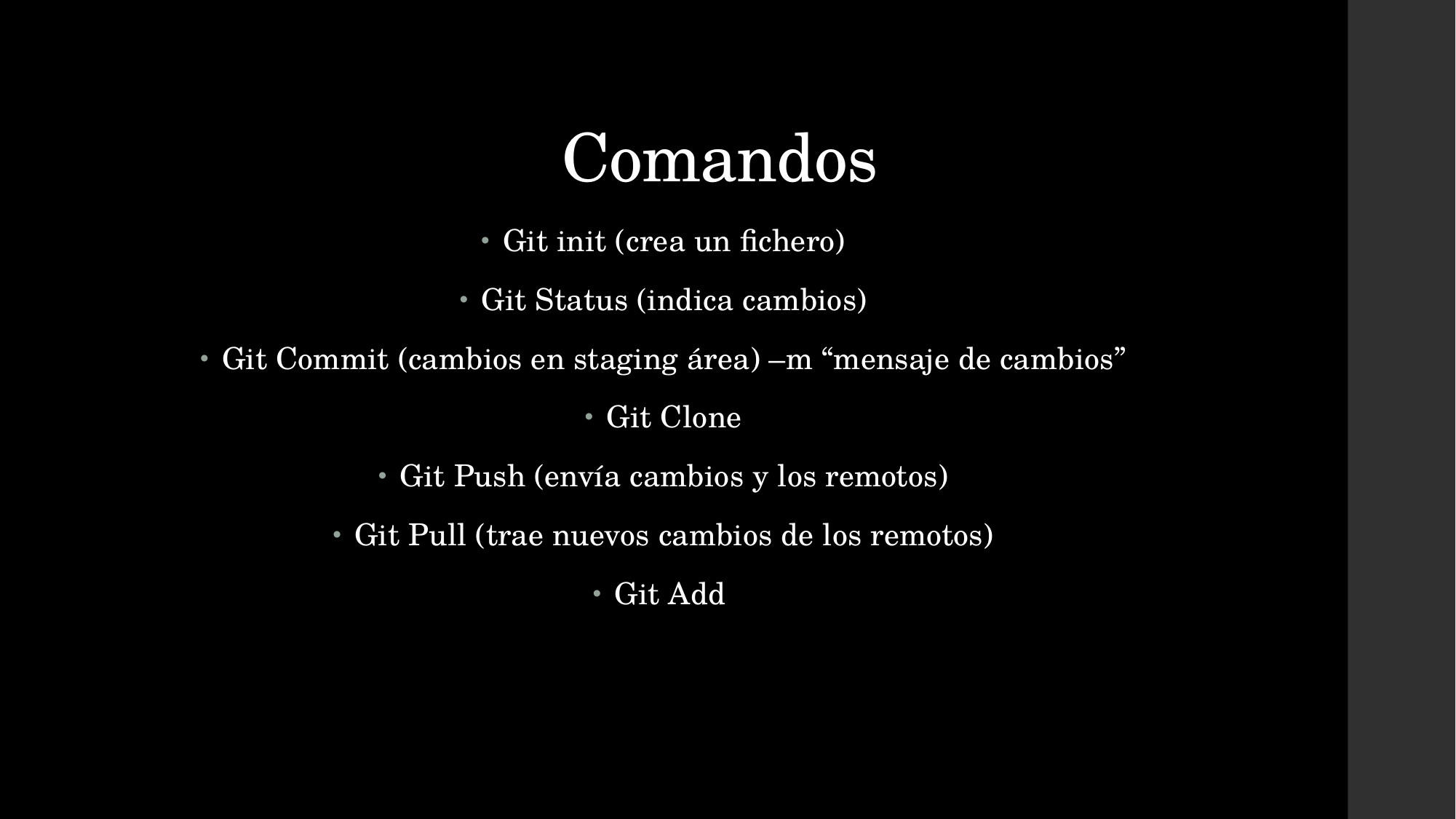

# Comandos
Git init (crea un fichero)
Git Status (indica cambios)
Git Commit (cambios en staging área) –m “mensaje de cambios”
Git Clone
Git Push (envía cambios y los remotos)
Git Pull (trae nuevos cambios de los remotos)
Git Add